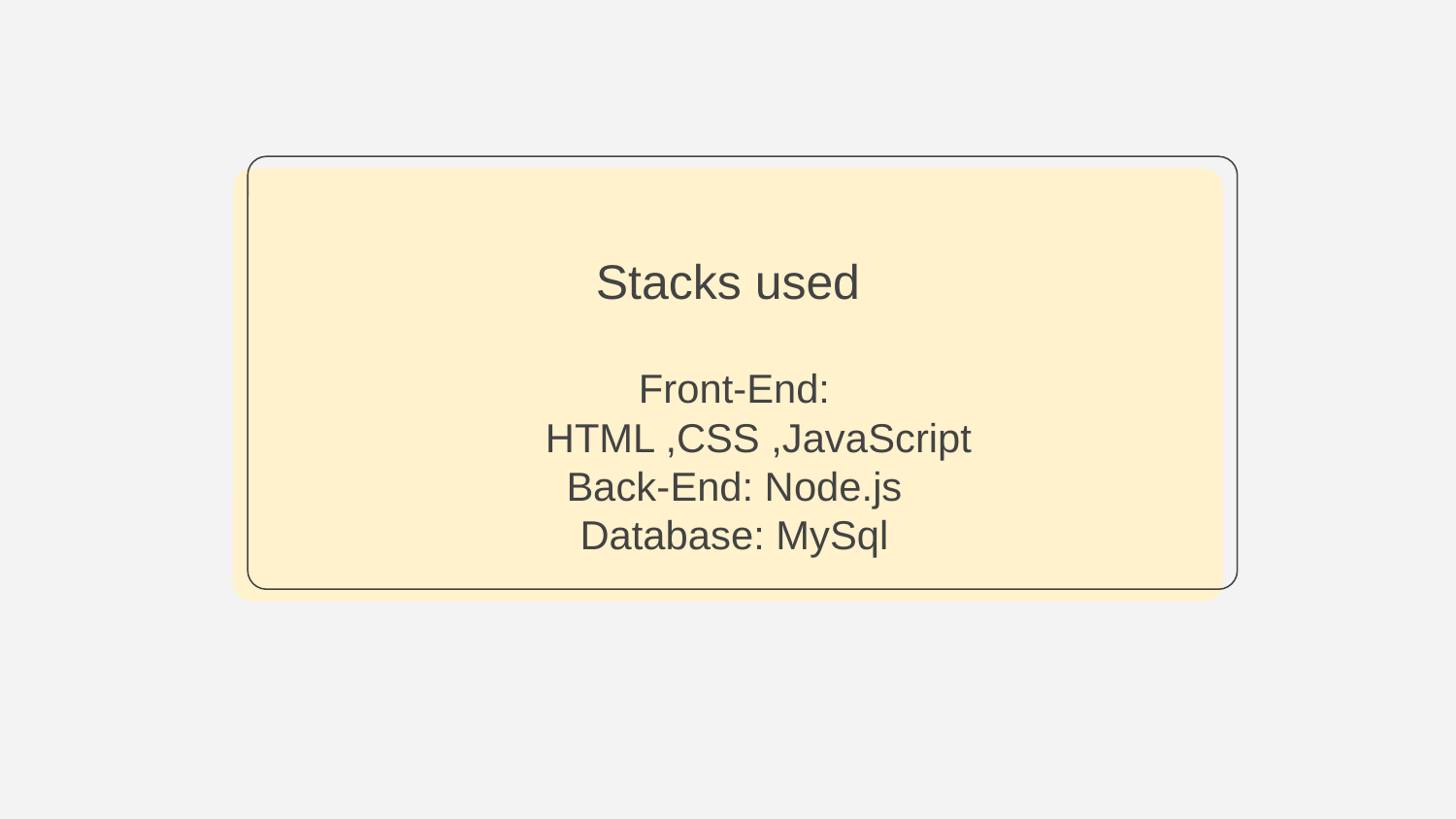

# Stacks used
Front-End: HTML ,CSS ,JavaScript
Back-End: Node.js
Database: MySql